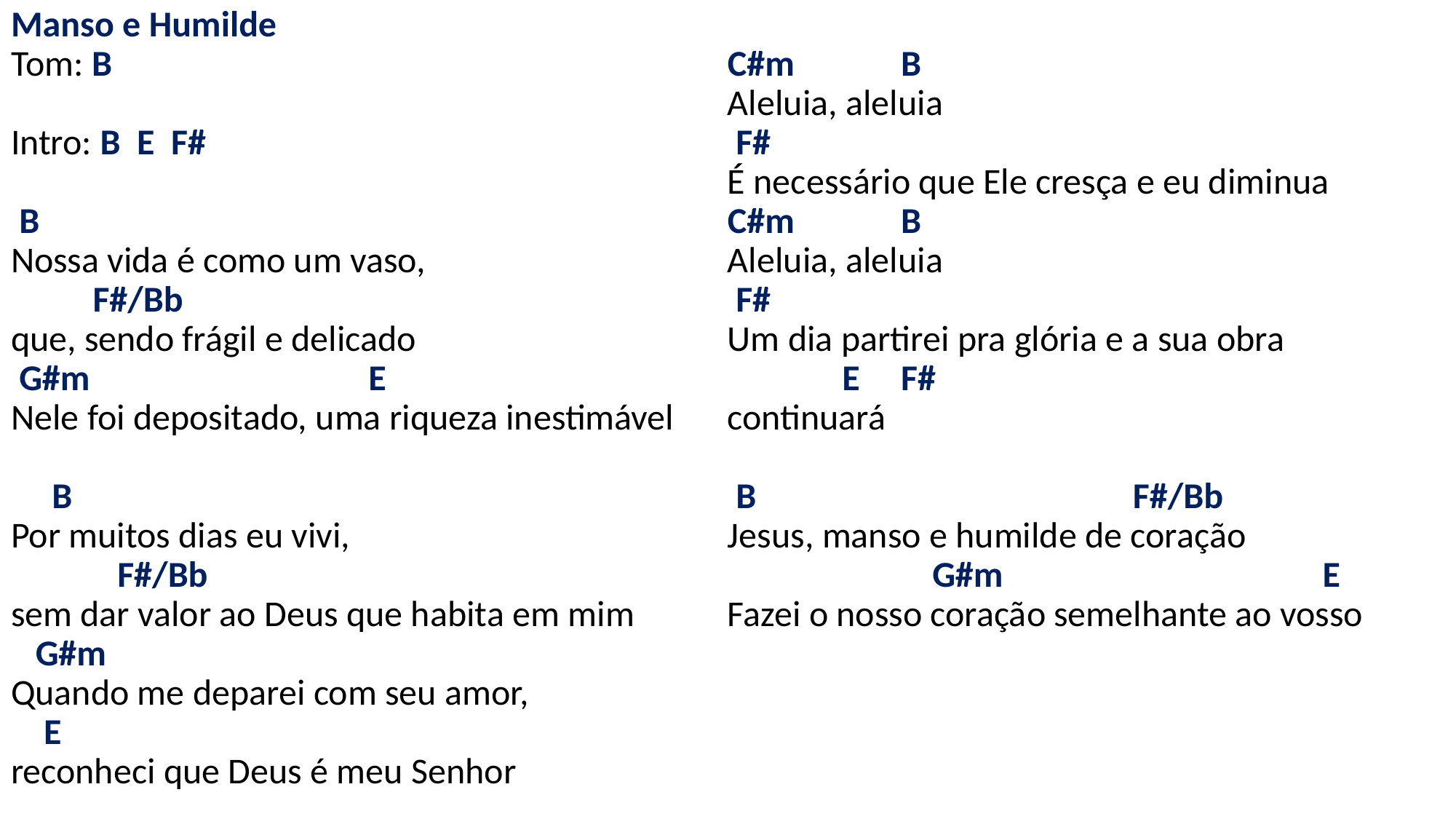

# Manso e Humilde Tom: B   Intro: B  E  F#   B Nossa vida é como um vaso, F#/Bb que, sendo frágil e delicado G#m                                  E Nele foi depositado, uma riqueza inestimável   B Por muitos dias eu vivi, F#/Bb sem dar valor ao Deus que habita em mim G#m Quando me deparei com seu amor, E reconheci que Deus é meu Senhor   C#m             B Aleluia, aleluia F# É necessário que Ele cresça e eu diminua C#m             B Aleluia, aleluia F# Um dia partirei pra glória e a sua obra E     F# continuará   B                                              F#/Bb Jesus, manso e humilde de coração G#m                                       E Fazei o nosso coração semelhante ao vosso